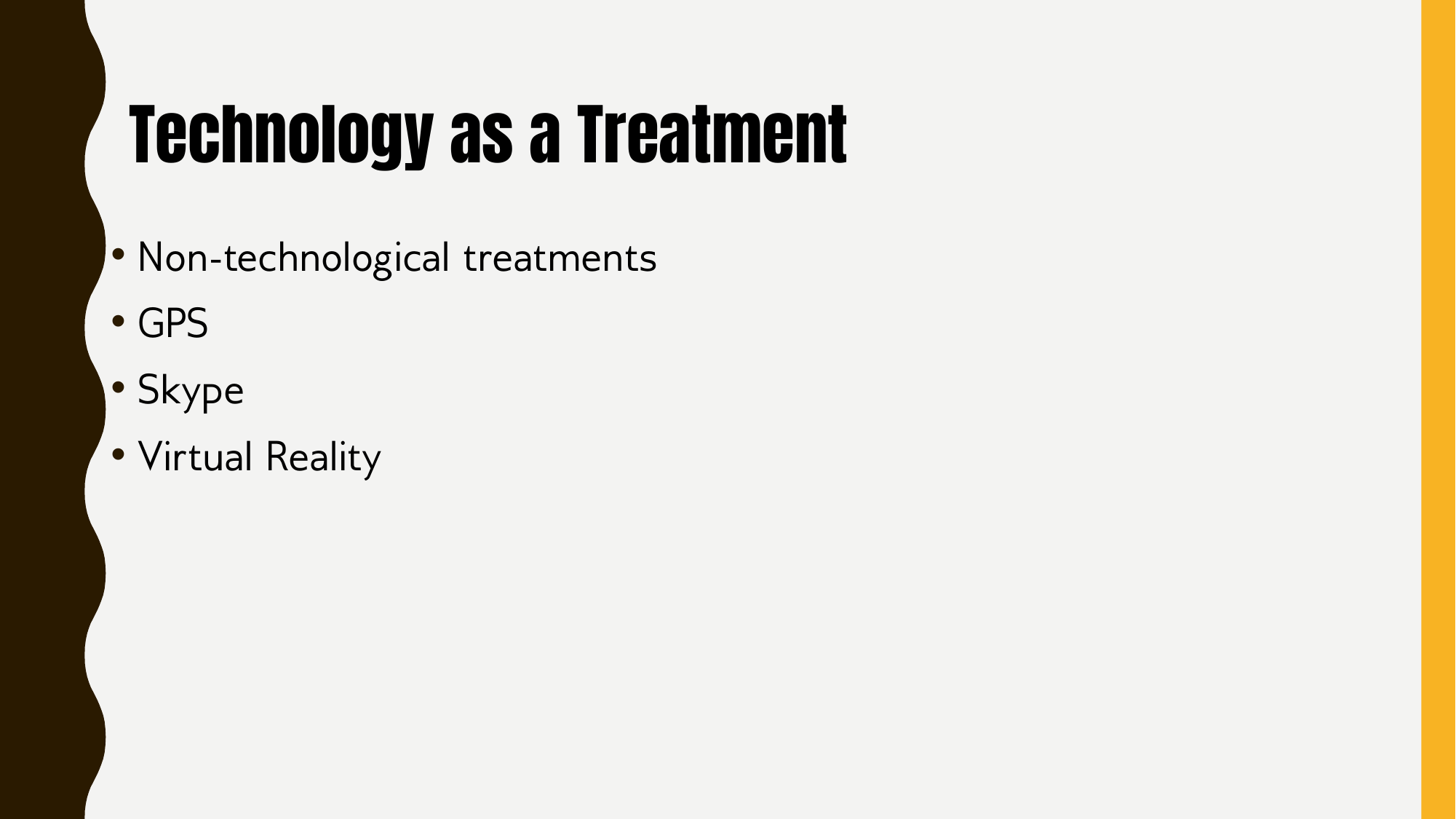

Technology as a Treatment
Non-technological treatments
GPS
Skype
Virtual Reality